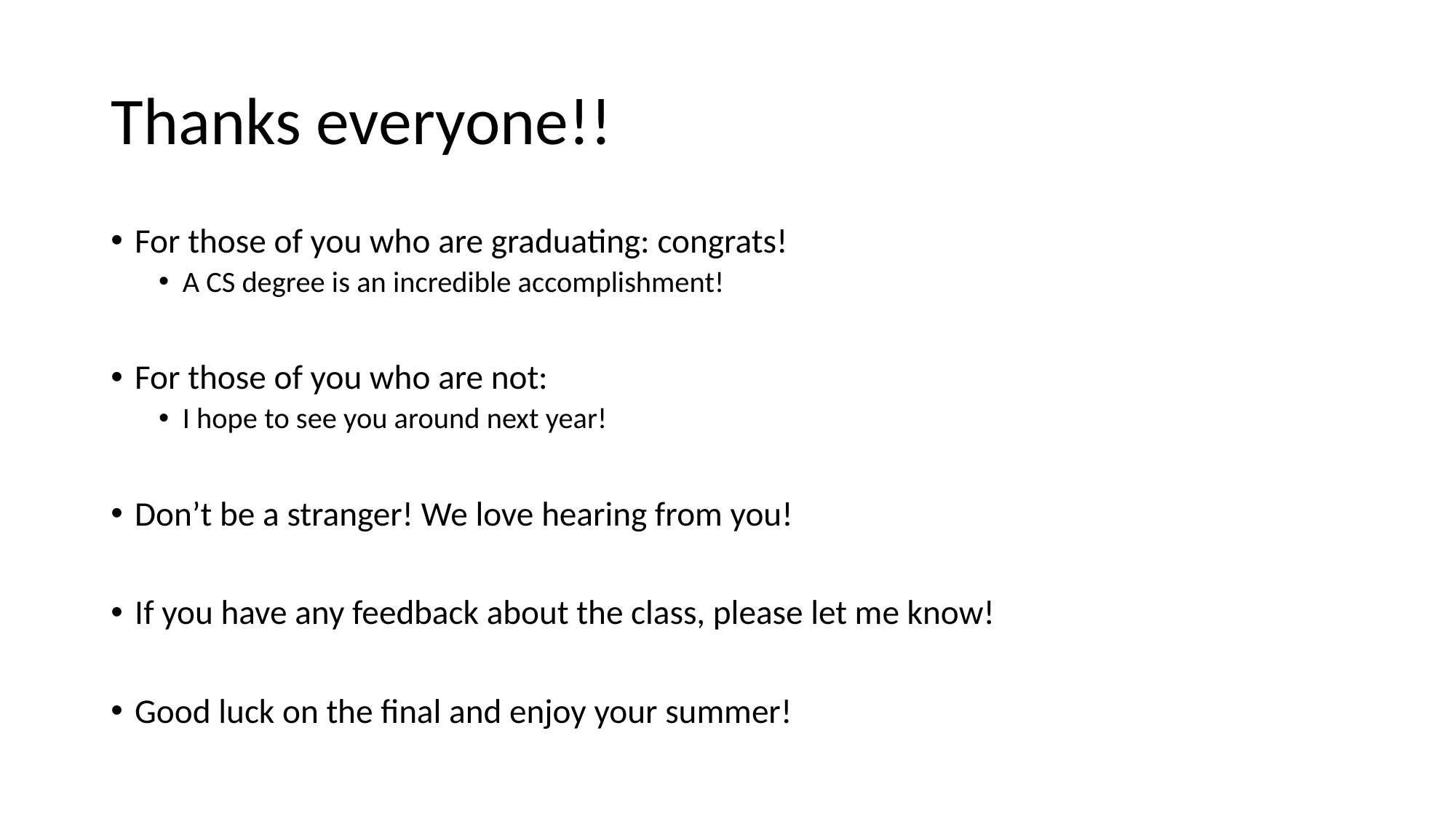

# Thanks everyone!!
For those of you who are graduating: congrats!
A CS degree is an incredible accomplishment!

For those of you who are not:
I hope to see you around next year!

Don’t be a stranger! We love hearing from you!

If you have any feedback about the class, please let me know!

Good luck on the final and enjoy your summer!